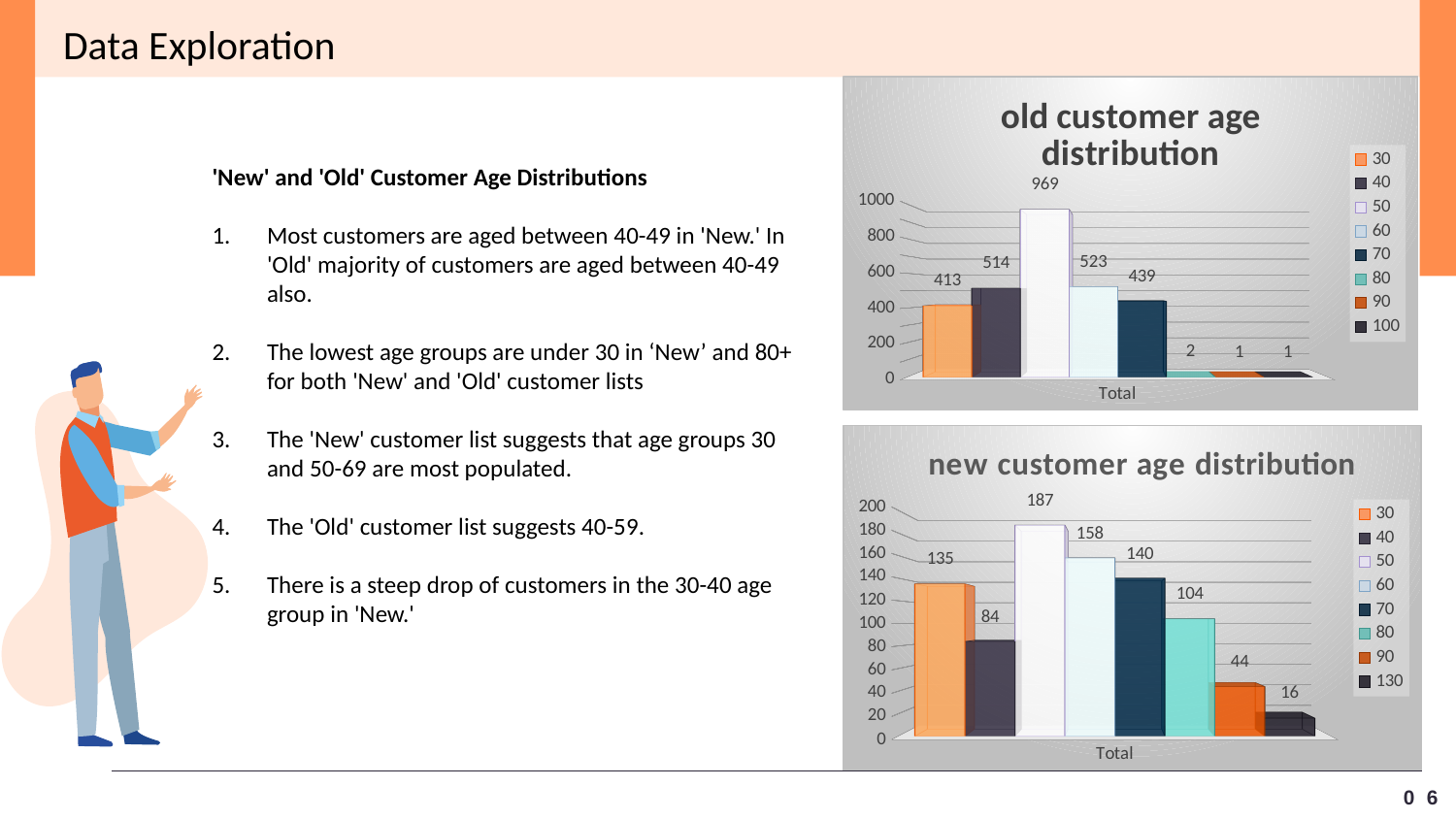

Data Exploration

[unsupported chart]

'New' and 'Old' Customer Age Distributions

Most customers are aged between 40-49 in 'New.' In 'Old' majority of customers are aged between 40-49 also.

The lowest age groups are under 30 in ‘New’ and 80+ for both 'New' and 'Old' customer lists

The 'New' customer list suggests that age groups 30 and 50-69 are most populated.

The 'Old' customer list suggests 40-59.

There is a steep drop of customers in the 30-40 age group in 'New.'

[unsupported chart]

06